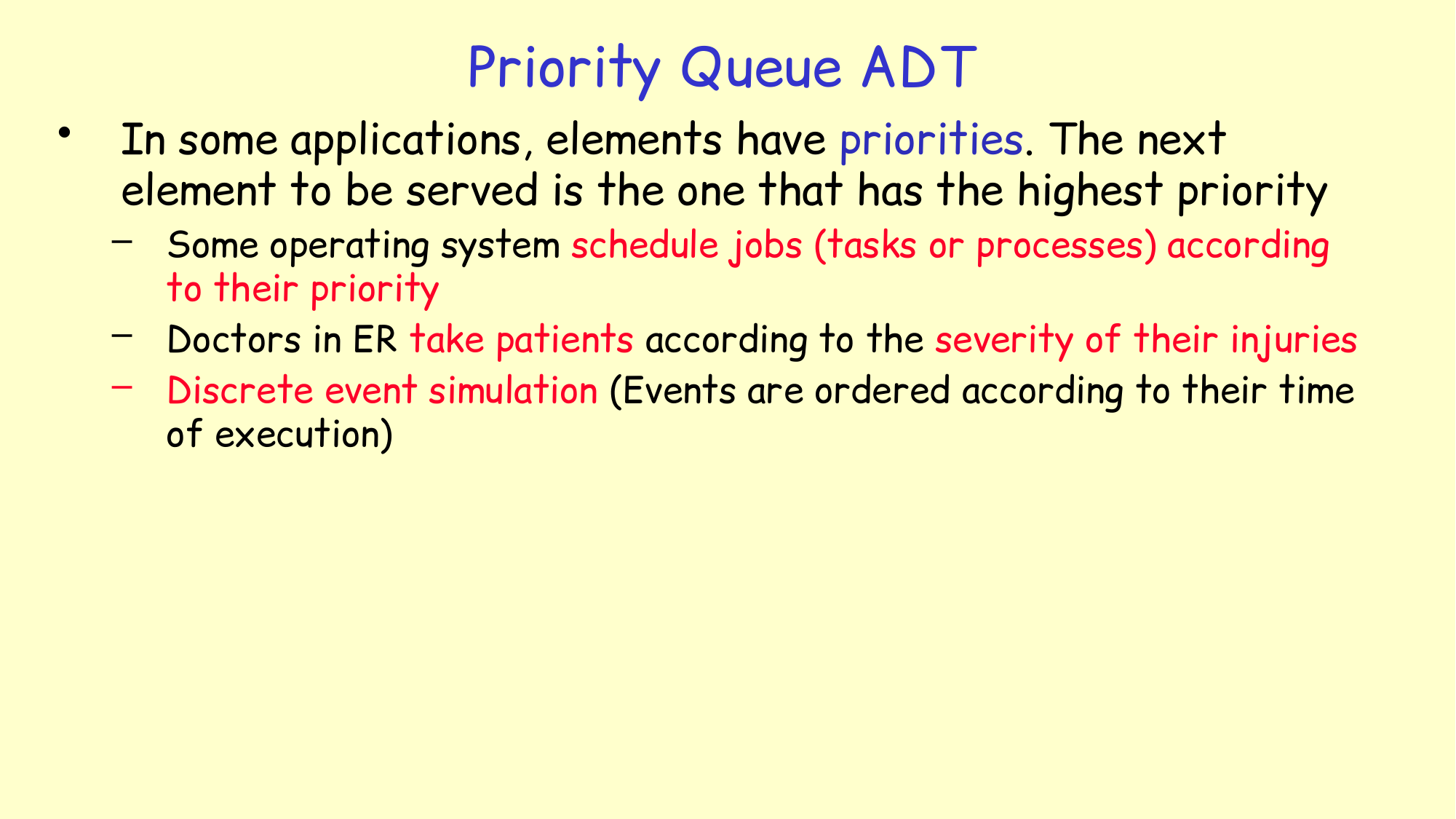

# Priority Queue ADT
In some applications, elements have priorities. The next element to be served is the one that has the highest priority
Some operating system schedule jobs (tasks or processes) according to their priority
Doctors in ER take patients according to the severity of their injuries
Discrete event simulation (Events are ordered according to their time of execution)